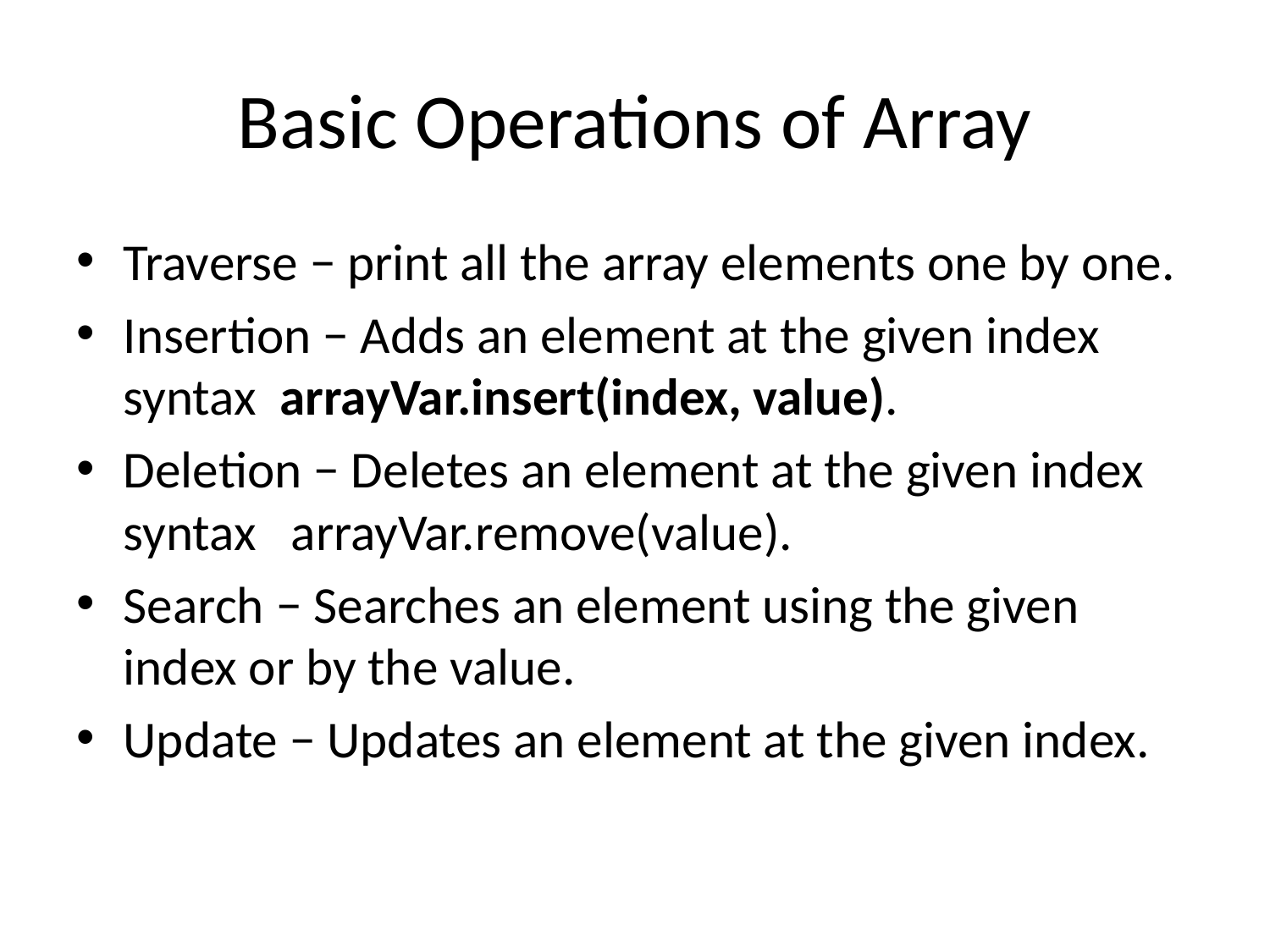

# Basic Operations of Array
Traverse − print all the array elements one by one.
Insertion − Adds an element at the given index syntax  arrayVar.insert(index, value).
Deletion − Deletes an element at the given index syntax   arrayVar.remove(value).
Search − Searches an element using the given index or by the value.
Update − Updates an element at the given index.